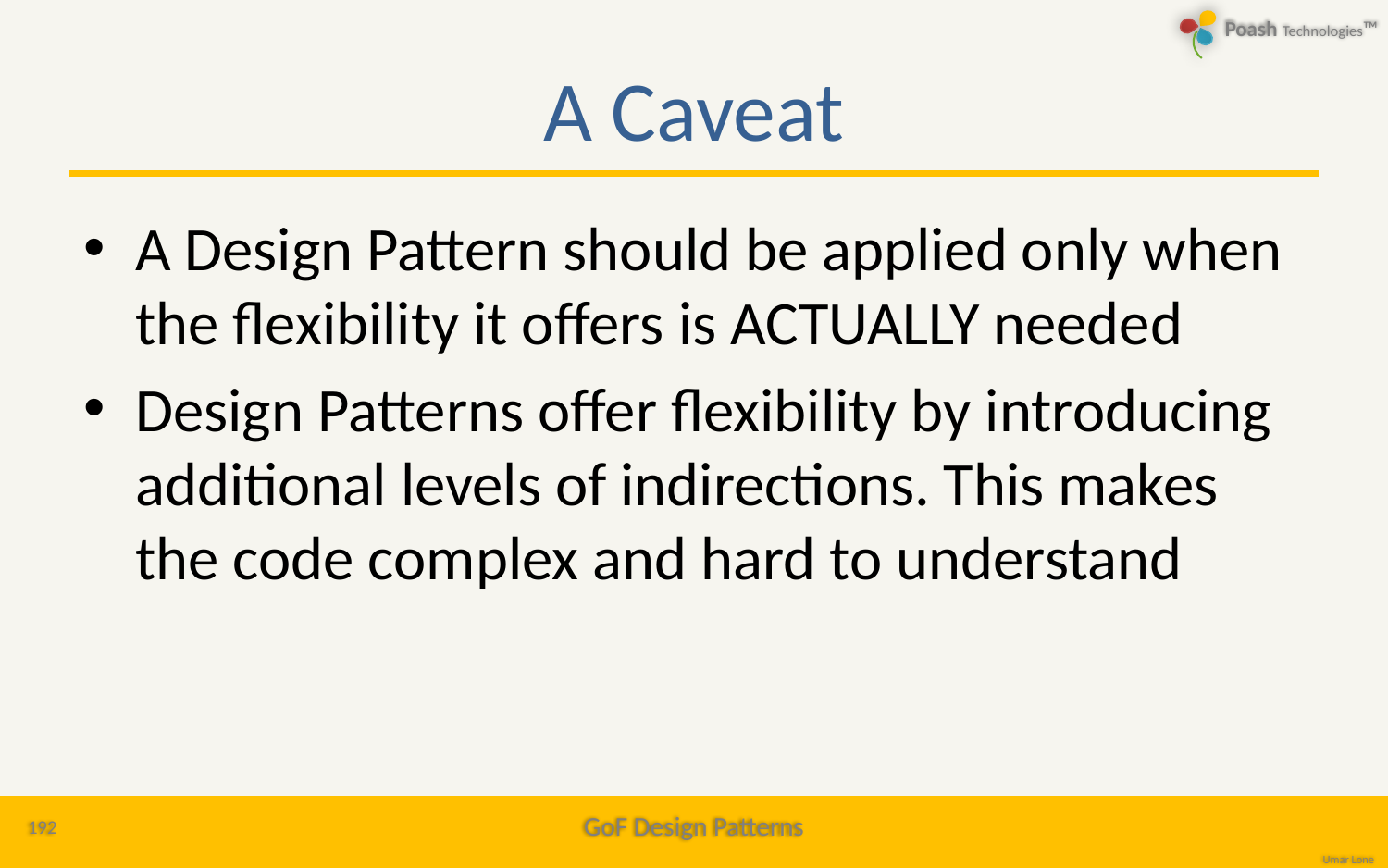

# A Caveat
A Design Pattern should be applied only when the flexibility it offers is ACTUALLY needed
Design Patterns offer flexibility by introducing additional levels of indirections. This makes the code complex and hard to understand
192